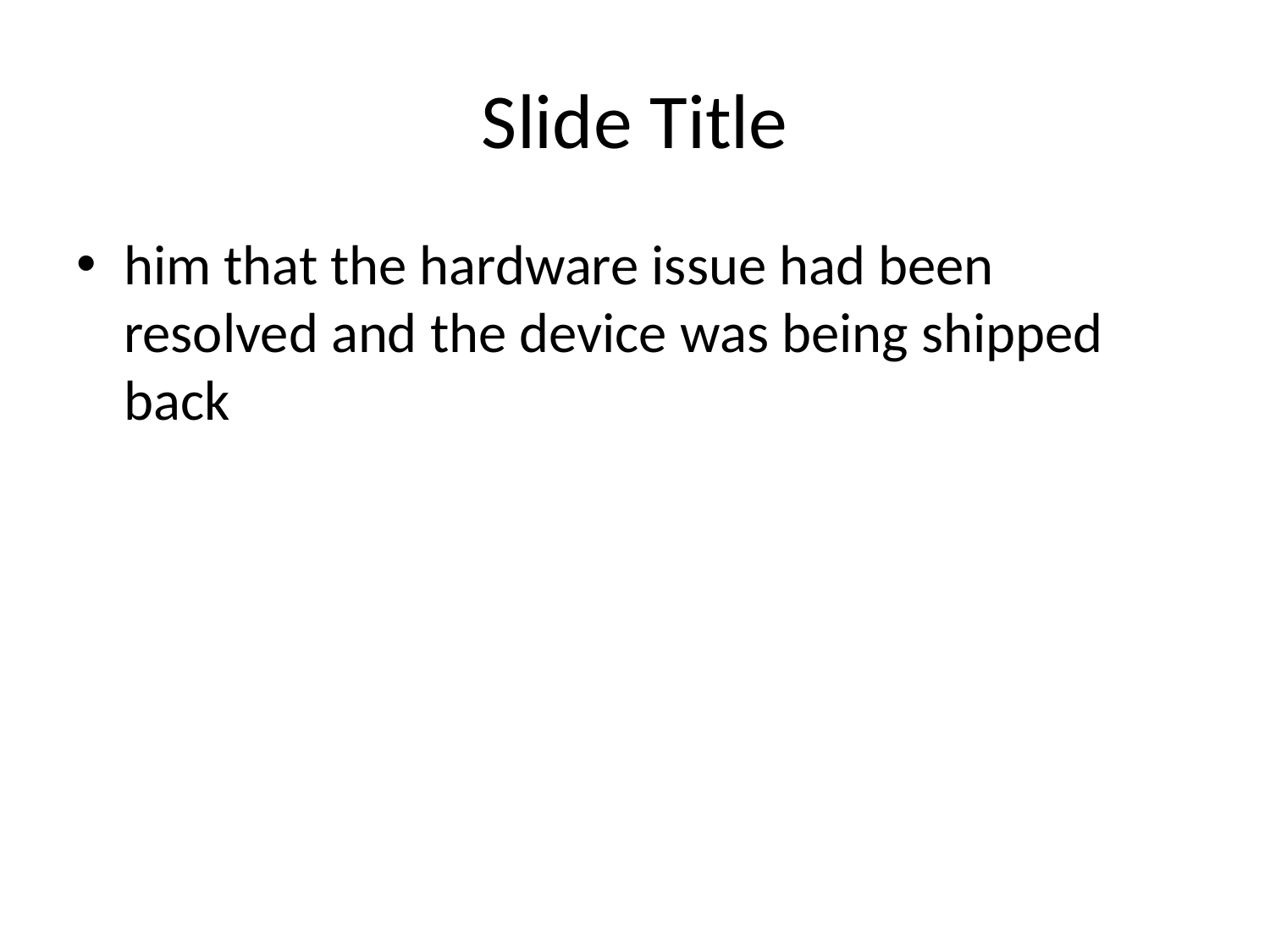

# Slide Title
him that the hardware issue had been resolved and the device was being shipped back